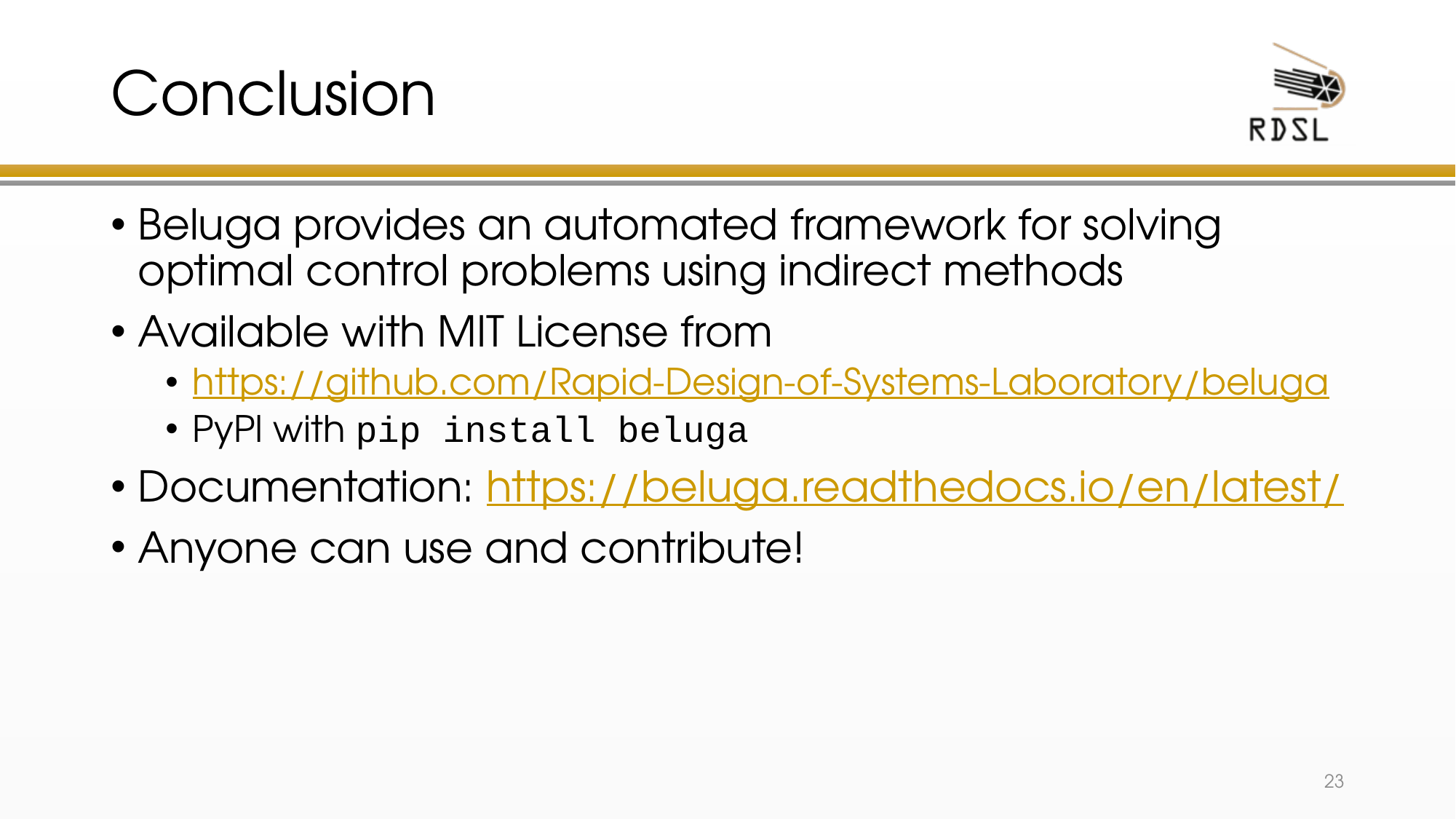

# Conclusion
Beluga provides an automated framework for solving optimal control problems using indirect methods
Available with MIT License from
https://github.com/Rapid-Design-of-Systems-Laboratory/beluga
PyPI with pip install beluga
Documentation: https://beluga.readthedocs.io/en/latest/
Anyone can use and contribute!

23